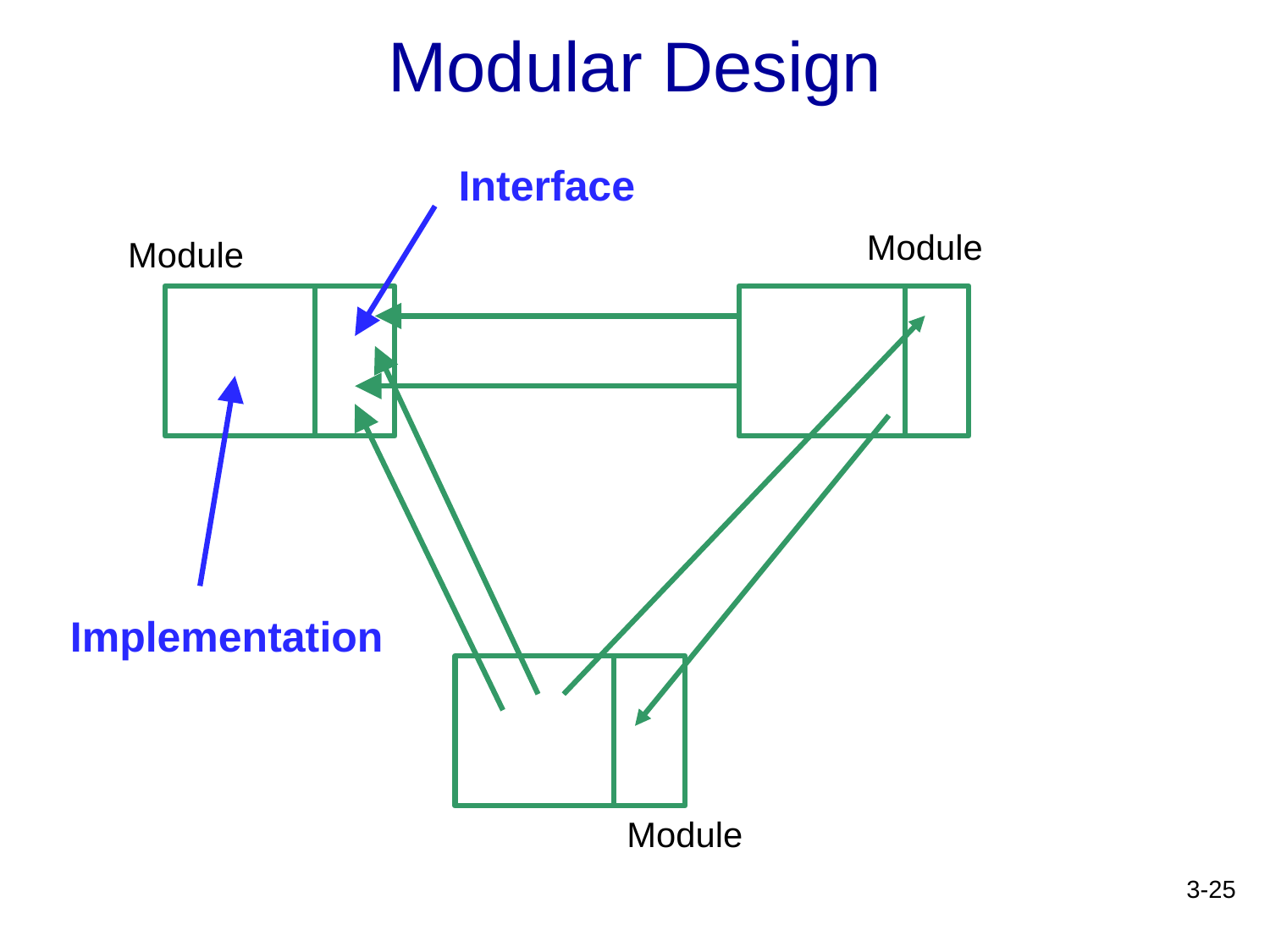

# Modular Design
Interface
Module
Module

Implementation

Module
3-25